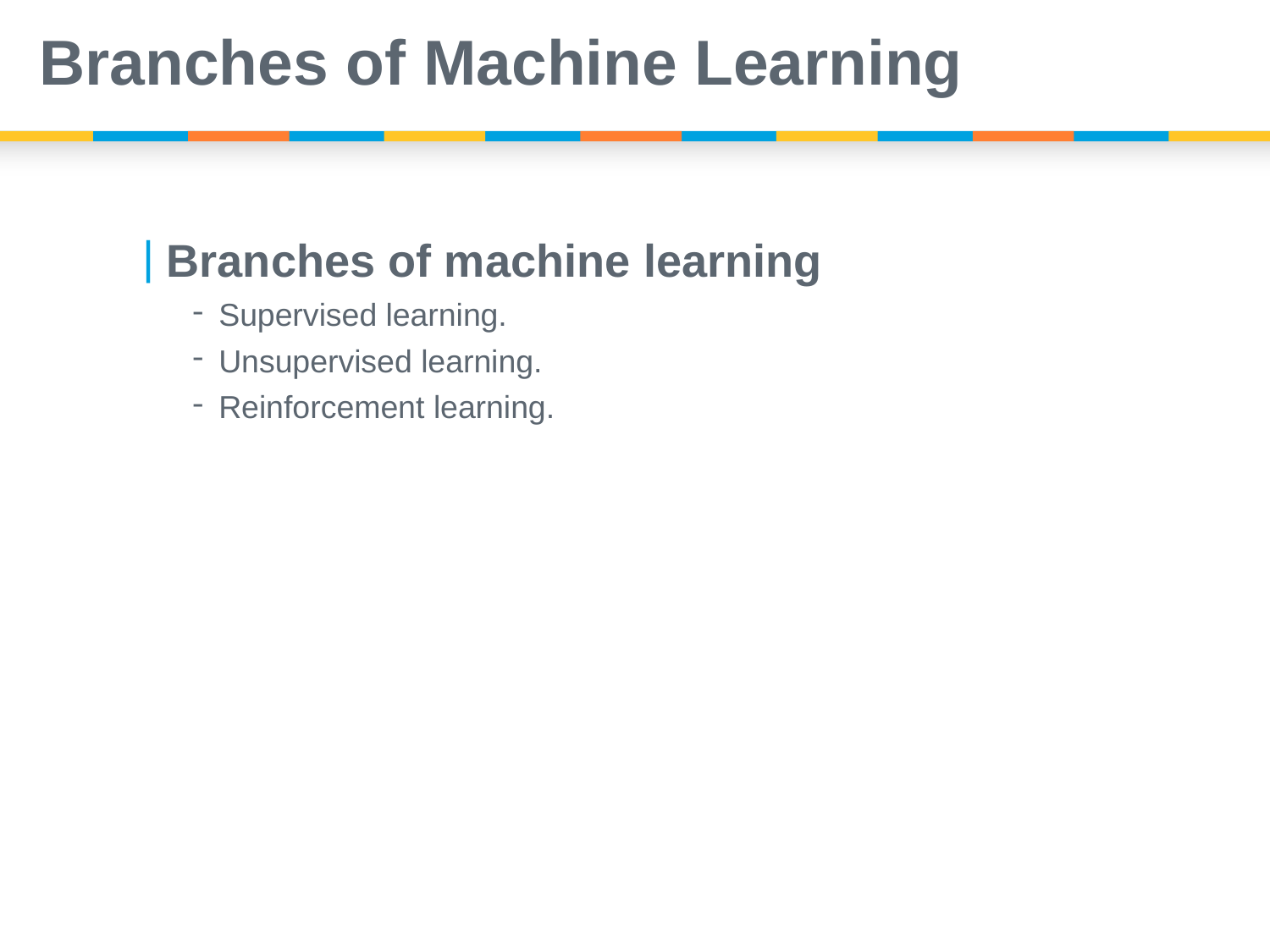

# Branches of Machine Learning
Branches of machine learning
Supervised learning.
Unsupervised learning.
Reinforcement learning.